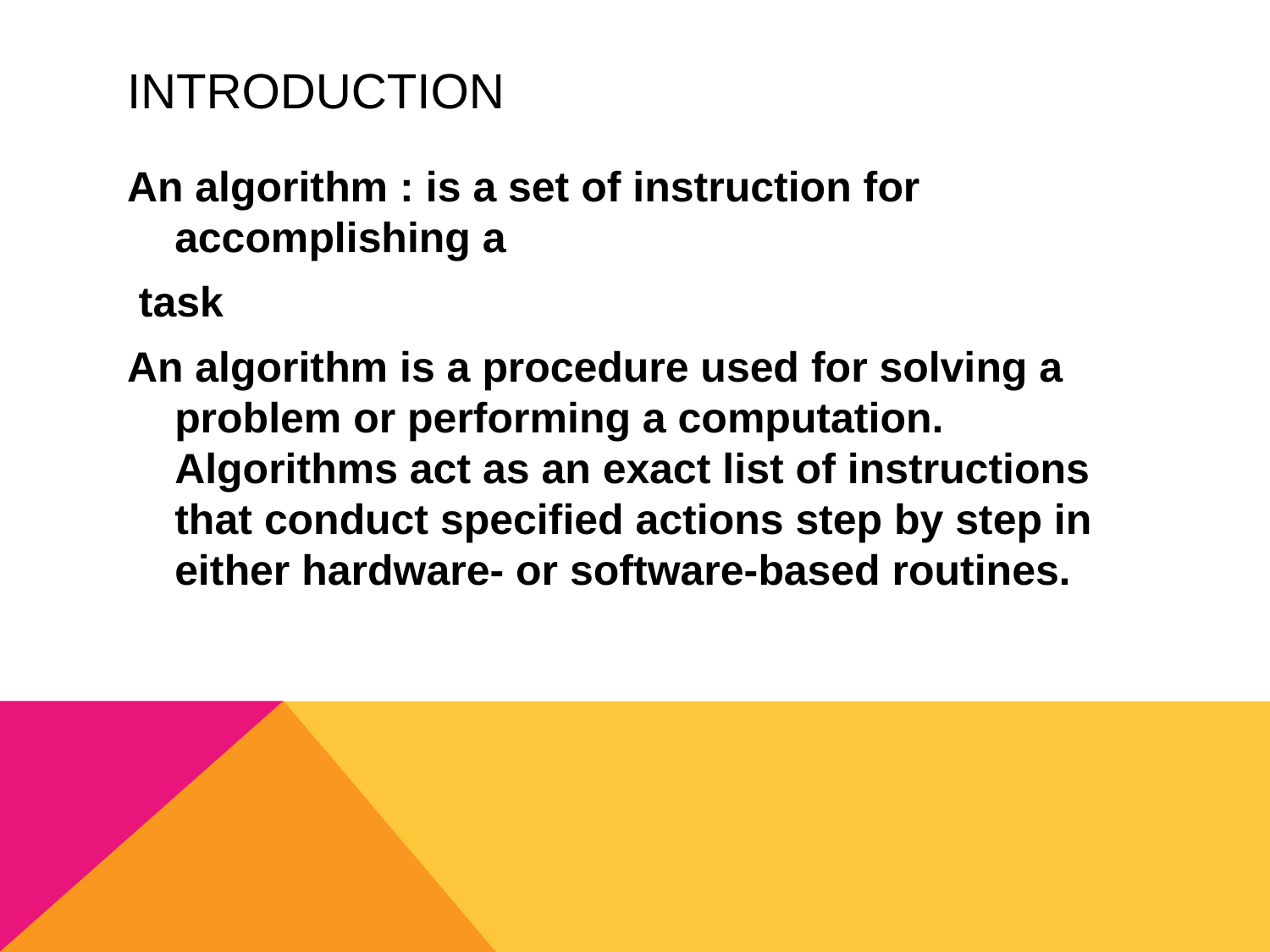

# Introduction
An algorithm : is a set of instruction for accomplishing a
 task
An algorithm is a procedure used for solving a problem or performing a computation. Algorithms act as an exact list of instructions that conduct specified actions step by step in either hardware- or software-based routines.